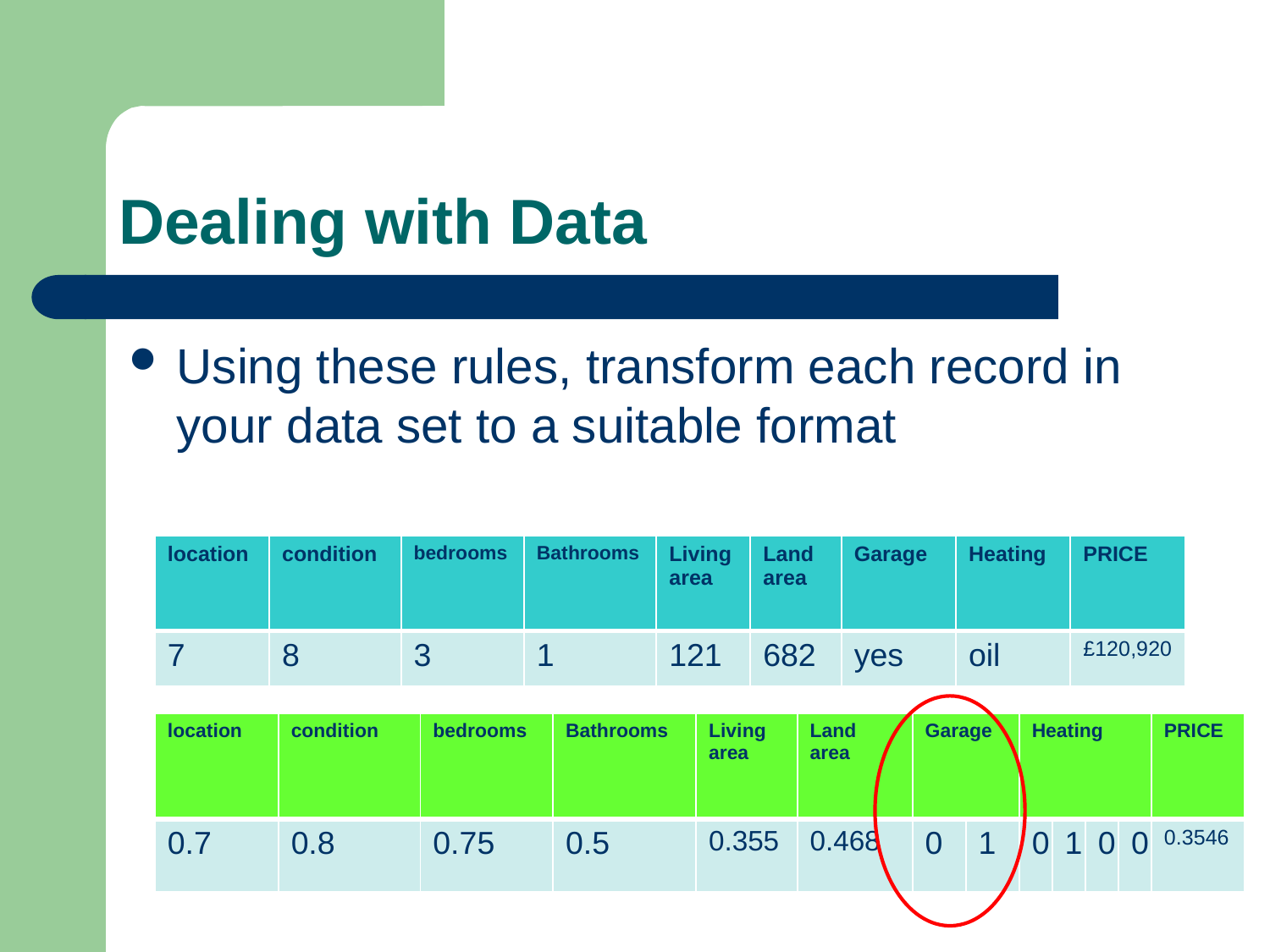

# Dealing with Data
Using these rules, transform each record in your data set to a suitable format
| location | condition | bedrooms | Bathrooms | Living area | Land area | Garage | Heating | PRICE |
| --- | --- | --- | --- | --- | --- | --- | --- | --- |
| 7 | 8 | 3 | 1 | 121 | 682 | yes | oil | £120,920 |

| location | condition | bedrooms | Bathrooms | Living area | Land area | Garage |  | Heating |  |  |  | PRICE |
| --- | --- | --- | --- | --- | --- | --- | --- | --- | --- | --- | --- | --- |
| 0.7 | 0.8 | 0.75 | 0.5 | 0.355 | 0.468 | 0 | 1 | 0 | 1 | 0 | 0 | 0.3546 |